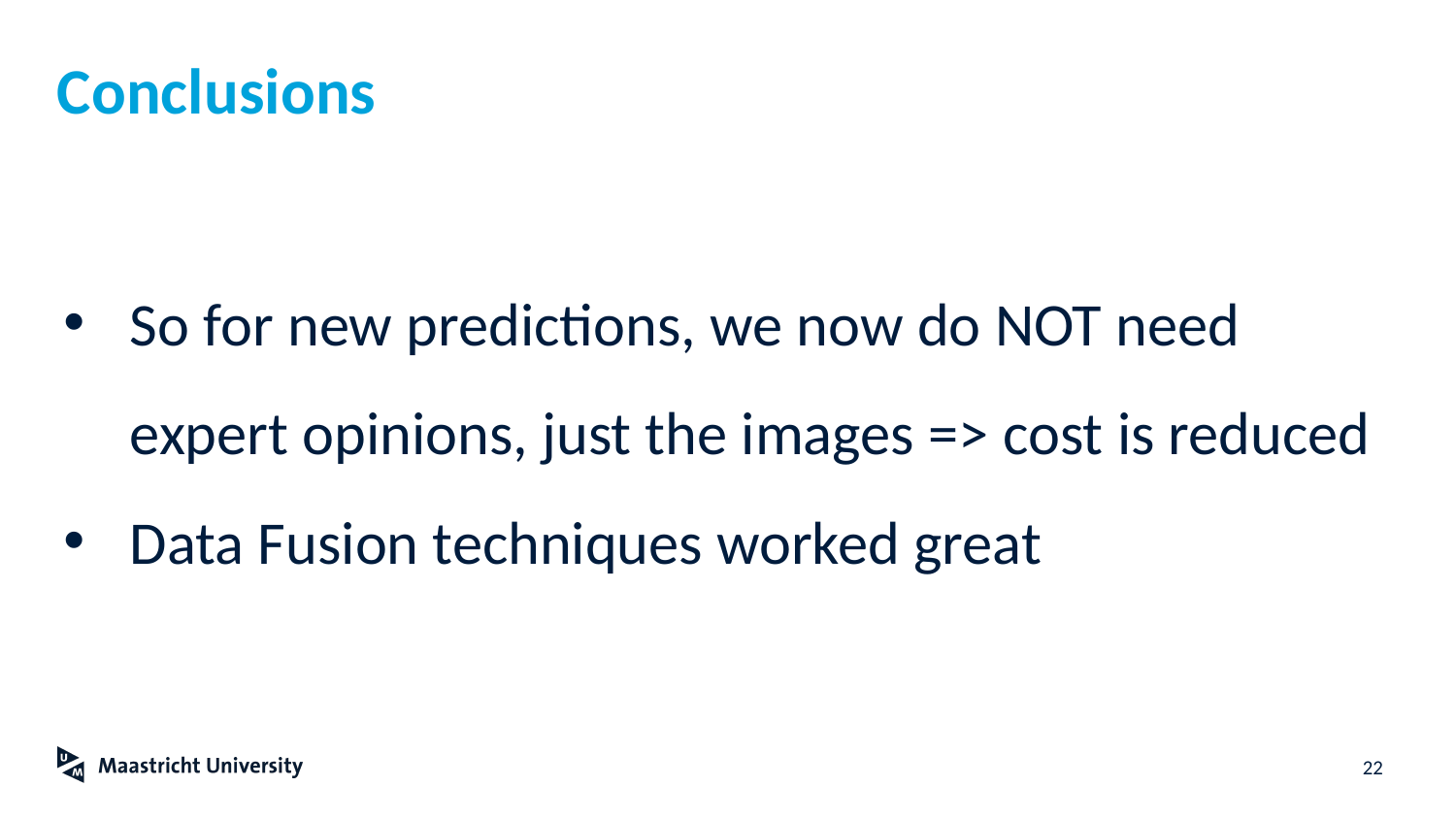

# Conclusions
So for new predictions, we now do NOT need expert opinions, just the images => cost is reduced
Data Fusion techniques worked great

22